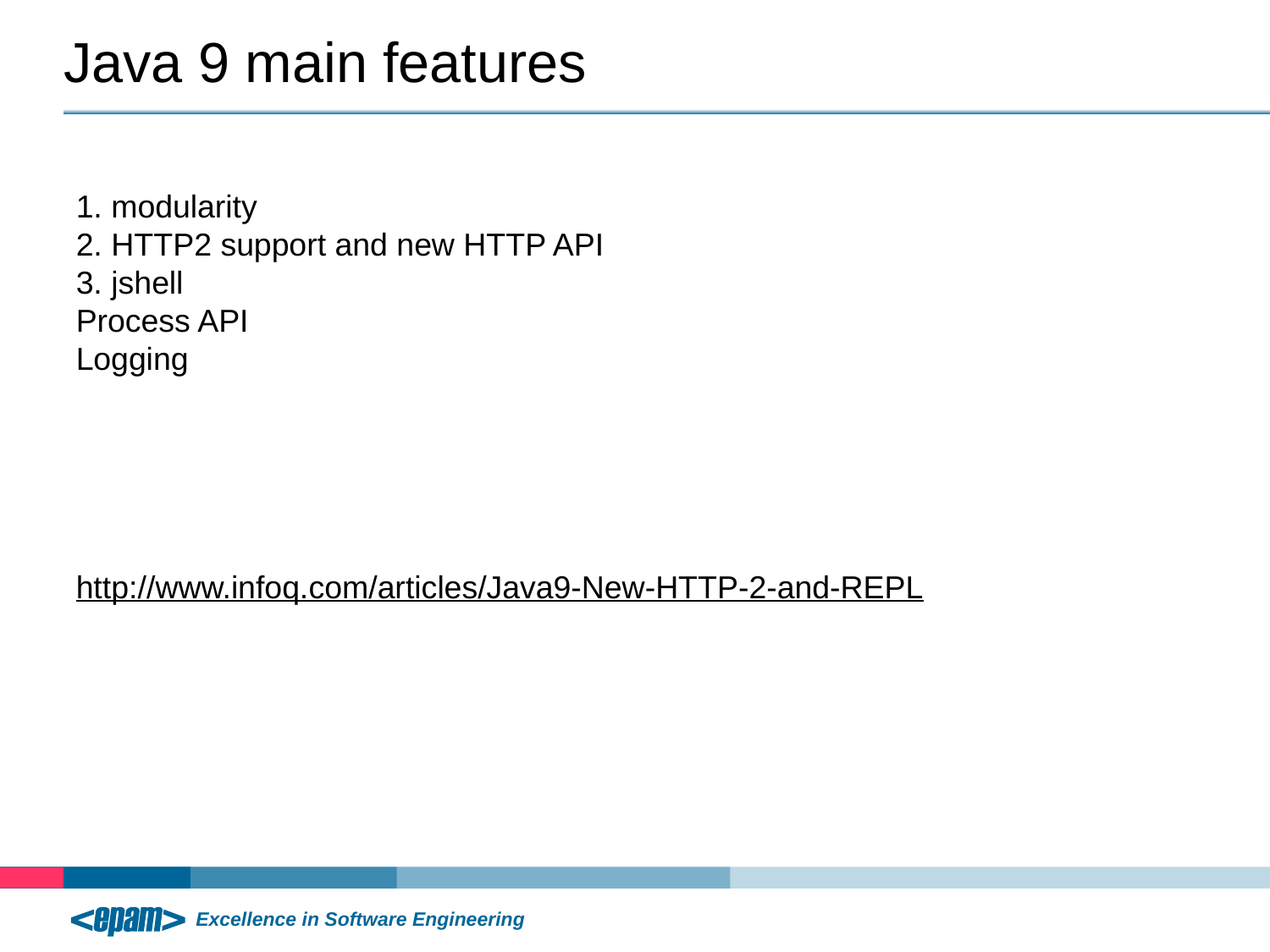

# Java 9 main features
1. modularity
2. HTTP2 support and new HTTP API
3. jshell
Process API
Logging

http://www.infoq.com/articles/Java9-New-HTTP-2-and-REPL